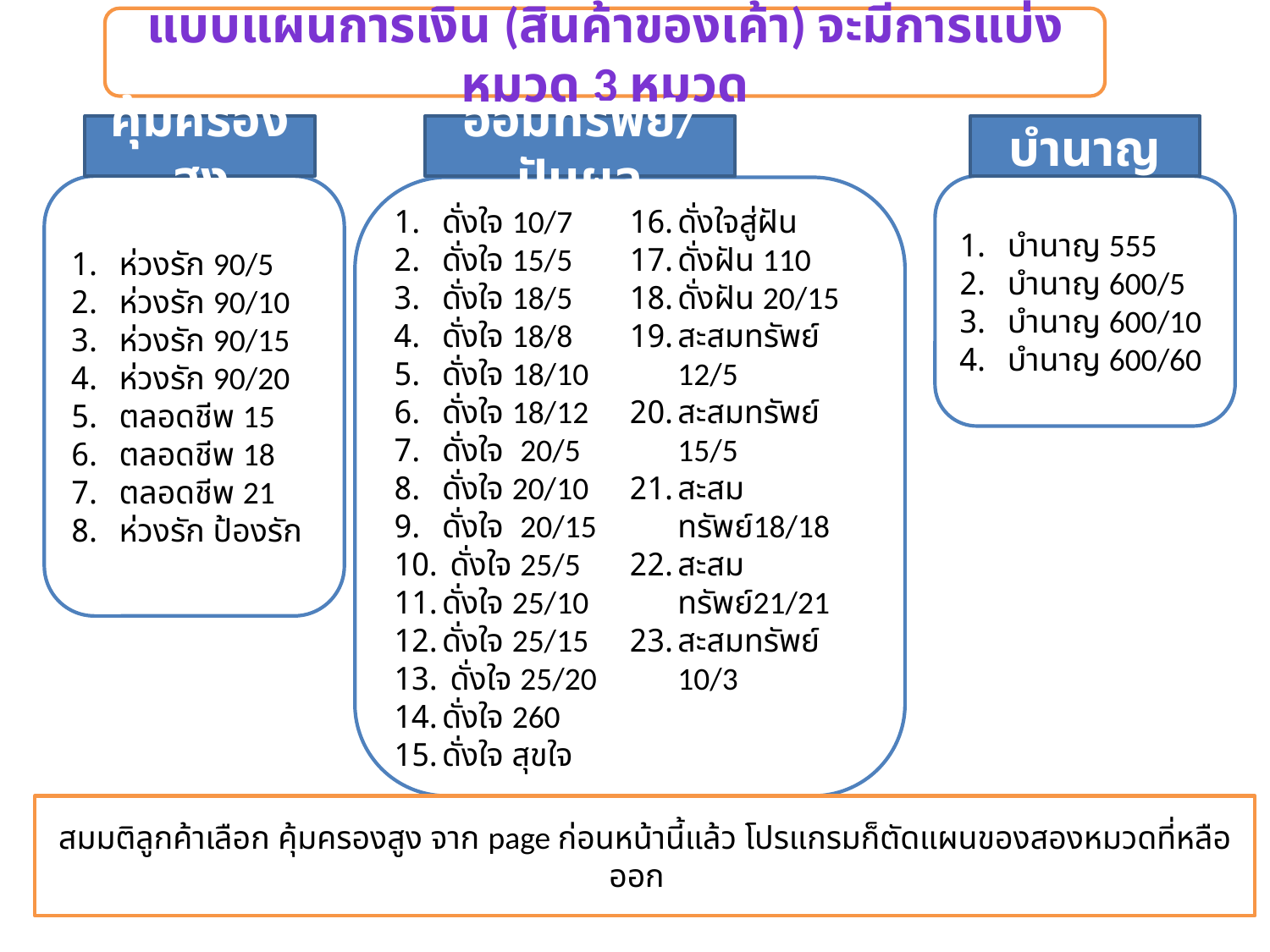

แบบแผนการเงิน (สินค้าของเค้า) จะมีการแบ่งหมวด 3 หมวด
คุ้มครองสูง
ออมทรัพย์/ปันผล
บำนาญ
ห่วงรัก 90/5
ห่วงรัก 90/10
ห่วงรัก 90/15
ห่วงรัก 90/20
ตลอดชีพ 15
ตลอดชีพ 18
ตลอดชีพ 21
ห่วงรัก ป้องรัก
บำนาญ 555
บำนาญ 600/5
บำนาญ 600/10
บำนาญ 600/60
ดั่งใจ 10/7
ดั่งใจ 15/5
ดั่งใจ 18/5
ดั่งใจ 18/8
ดั่งใจ 18/10
ดั่งใจ 18/12
ดั่งใจ  20/5
ดั่งใจ 20/10
ดั่งใจ  20/15
 ดั่งใจ 25/5
ดั่งใจ 25/10
ดั่งใจ 25/15
 ดั่งใจ 25/20
ดั่งใจ 260
ดั่งใจ สุขใจ
ดั่งใจสู่ฝัน
ดั่งฝัน 110
ดั่งฝัน 20/15
สะสมทรัพย์ 12/5
สะสมทรัพย์ 15/5
สะสมทรัพย์18/18
สะสมทรัพย์21/21
สะสมทรัพย์ 10/3

สมมติลูกค้าเลือก คุ้มครองสูง จาก page ก่อนหน้านี้แล้ว โปรแกรมก็ตัดแผนของสองหมวดที่หลือ ออก